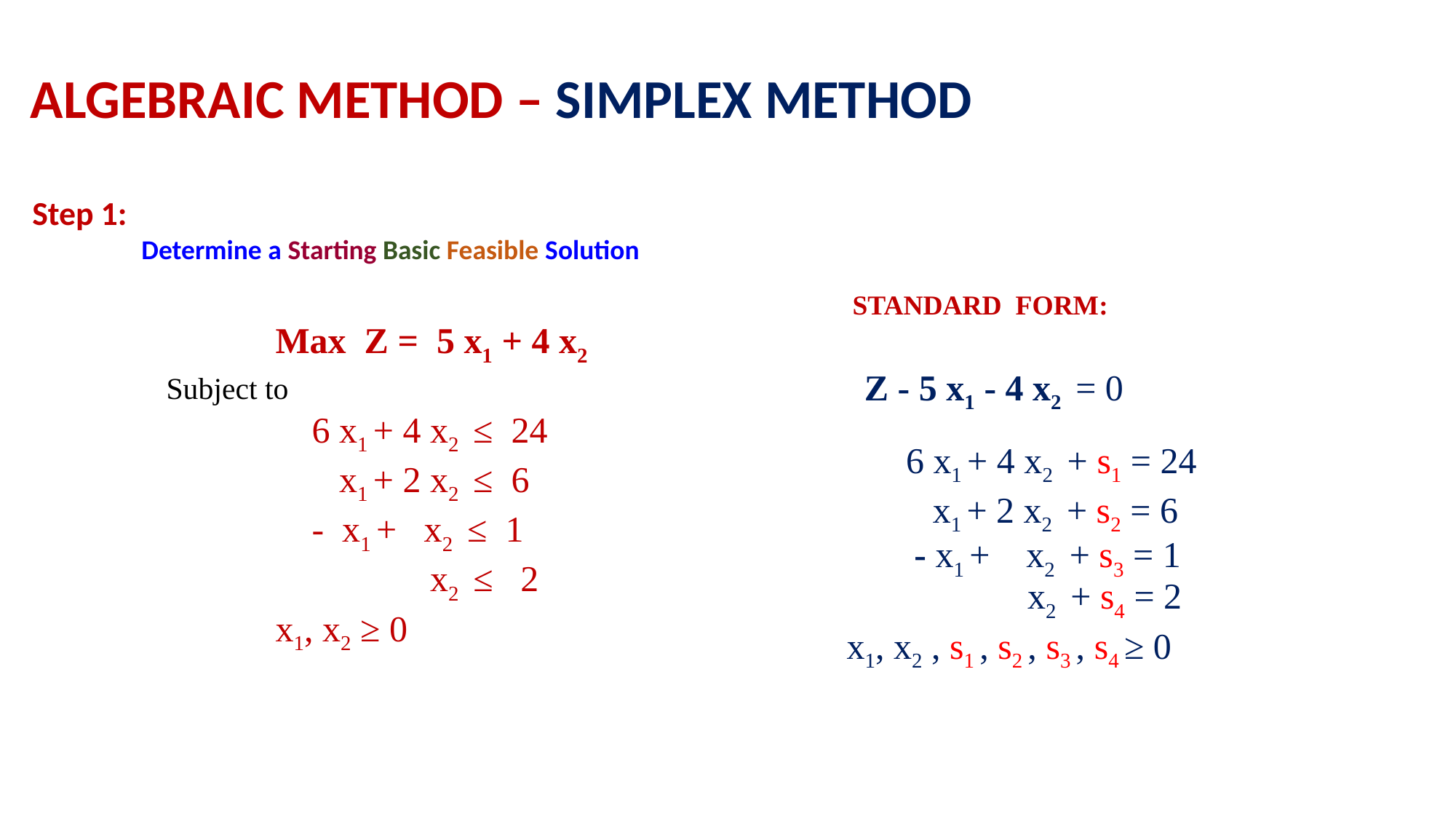

ALGEBRAIC METHOD – SIMPLEX METHOD
Step 1:
	Determine a Starting Basic Feasible Solution
 STANDARD  FORM:

		Max  Z =  5 x1 + 4 x2
	Subject to
	    	    6 x1 + 4 x2  ≤  24
	      	       x1 + 2 x2  ≤  6
		    -  x1 +   x2  ≤  1
       		                 x2  ≤   2
         	        	x1, x2 ≥ 0
		Z - 5 x1 - 4 x2  = 0
		6 x1 + 4 x2  + s1 = 24
		   x1 + 2 x2  + s2 = 6
	                - x1 +    x2  + s3 = 1
	                x2  + s4 = 2
x1, x2 , s1 , s2 , s3 , s4 ≥ 0